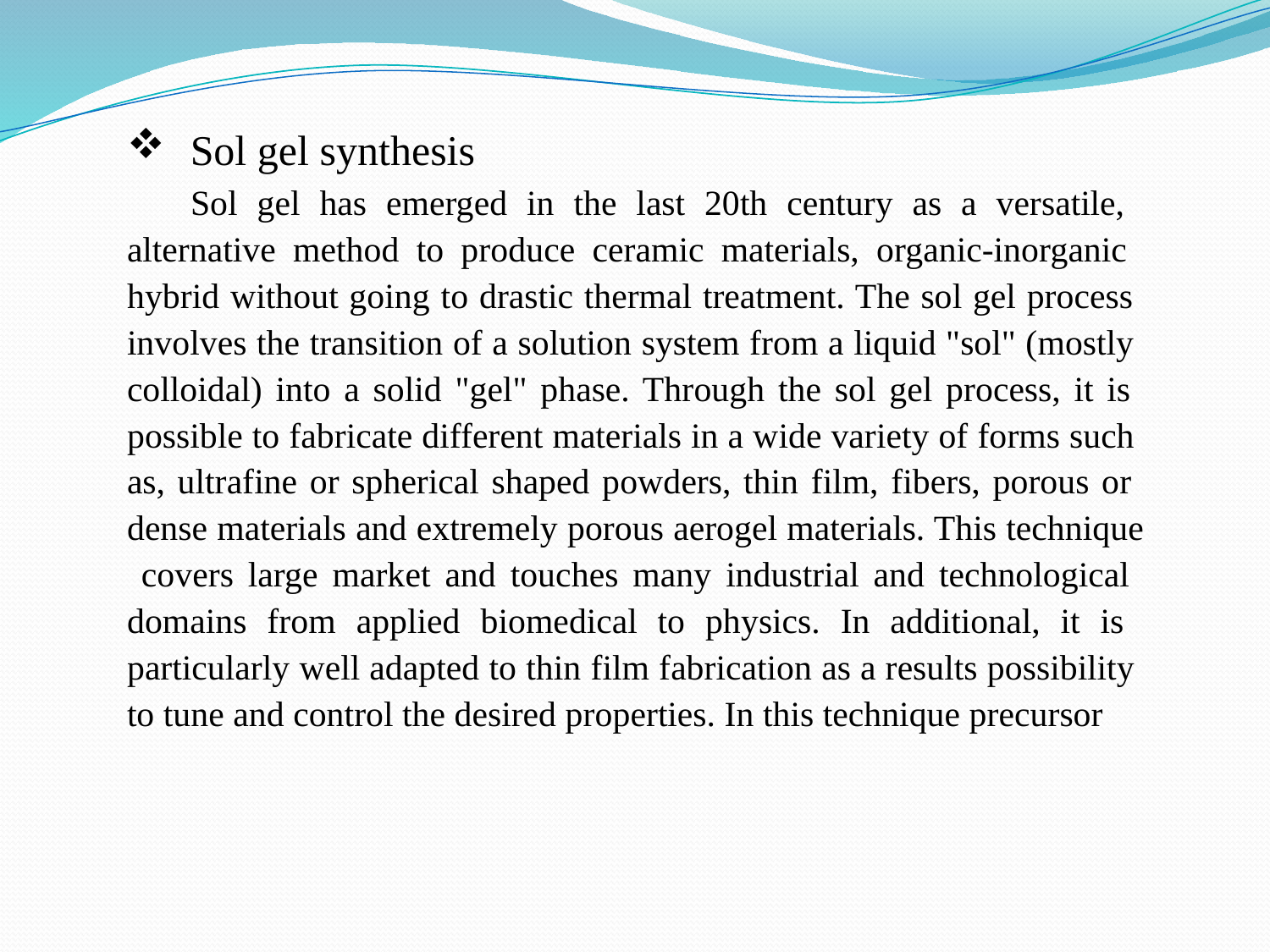

Sol gel synthesis
Sol gel has emerged in the last 20th century as a versatile,  alternative method to produce ceramic materials, organic-inorganic  hybrid without going to drastic thermal treatment. The sol gel process  involves the transition of a solution system from a liquid "sol" (mostly  colloidal) into a solid "gel" phase. Through the sol gel process, it is  possible to fabricate different materials in a wide variety of forms such  as, ultrafine or spherical shaped powders, thin film, fibers, porous or  dense materials and extremely porous aerogel materials. This technique  covers large market and touches many industrial and technological  domains from applied biomedical to physics. In additional, it is  particularly well adapted to thin film fabrication as a results possibility  to tune and control the desired properties. In this technique precursor